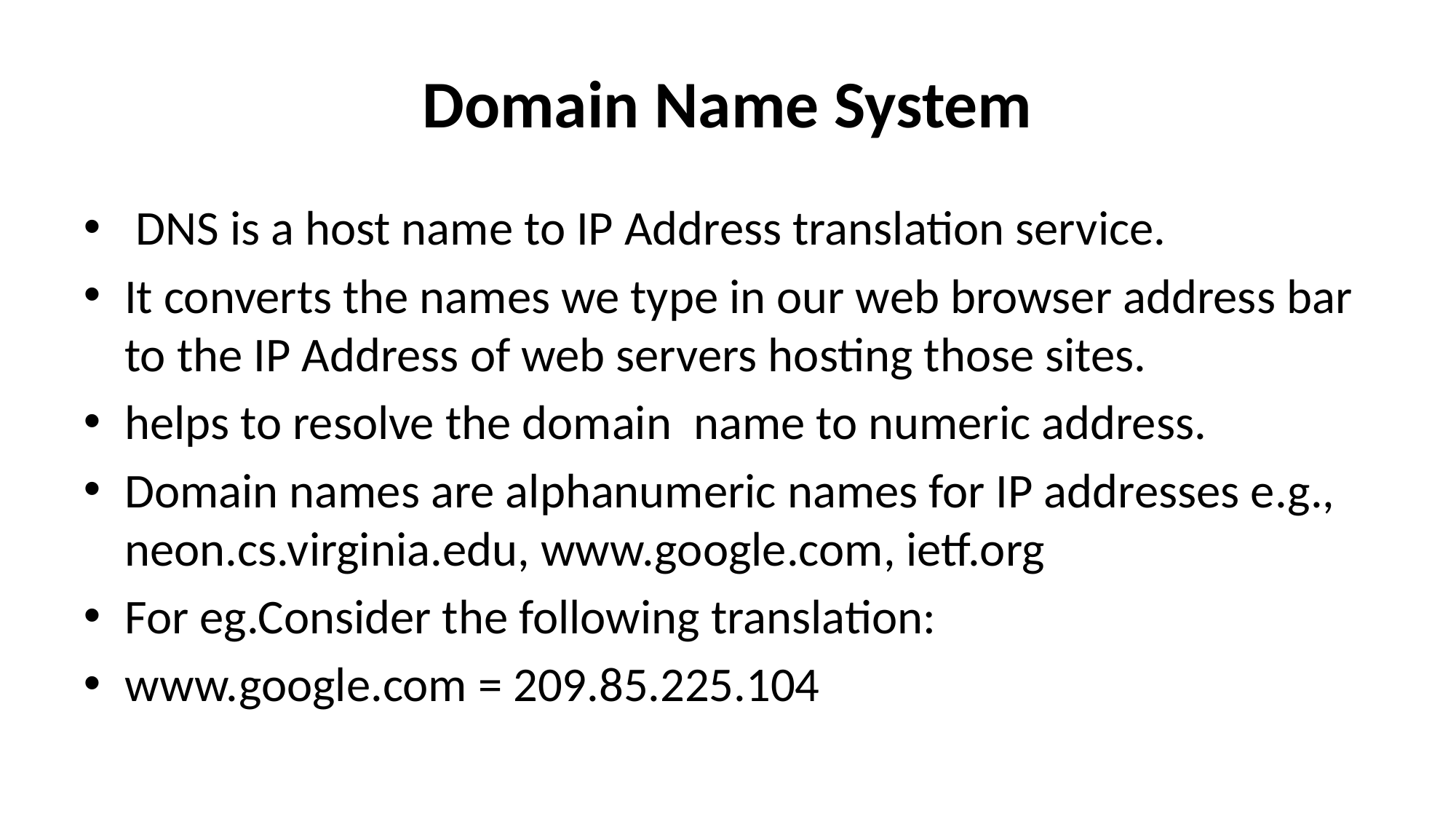

# Domain Name System
 DNS is a host name to IP Address translation service.
It converts the names we type in our web browser address bar to the IP Address of web servers hosting those sites.
helps to resolve the domain  name to numeric address.
Domain names are alphanumeric names for IP addresses e.g., neon.cs.virginia.edu, www.google.com, ietf.org
For eg.Consider the following translation:
www.google.com = 209.85.225.104